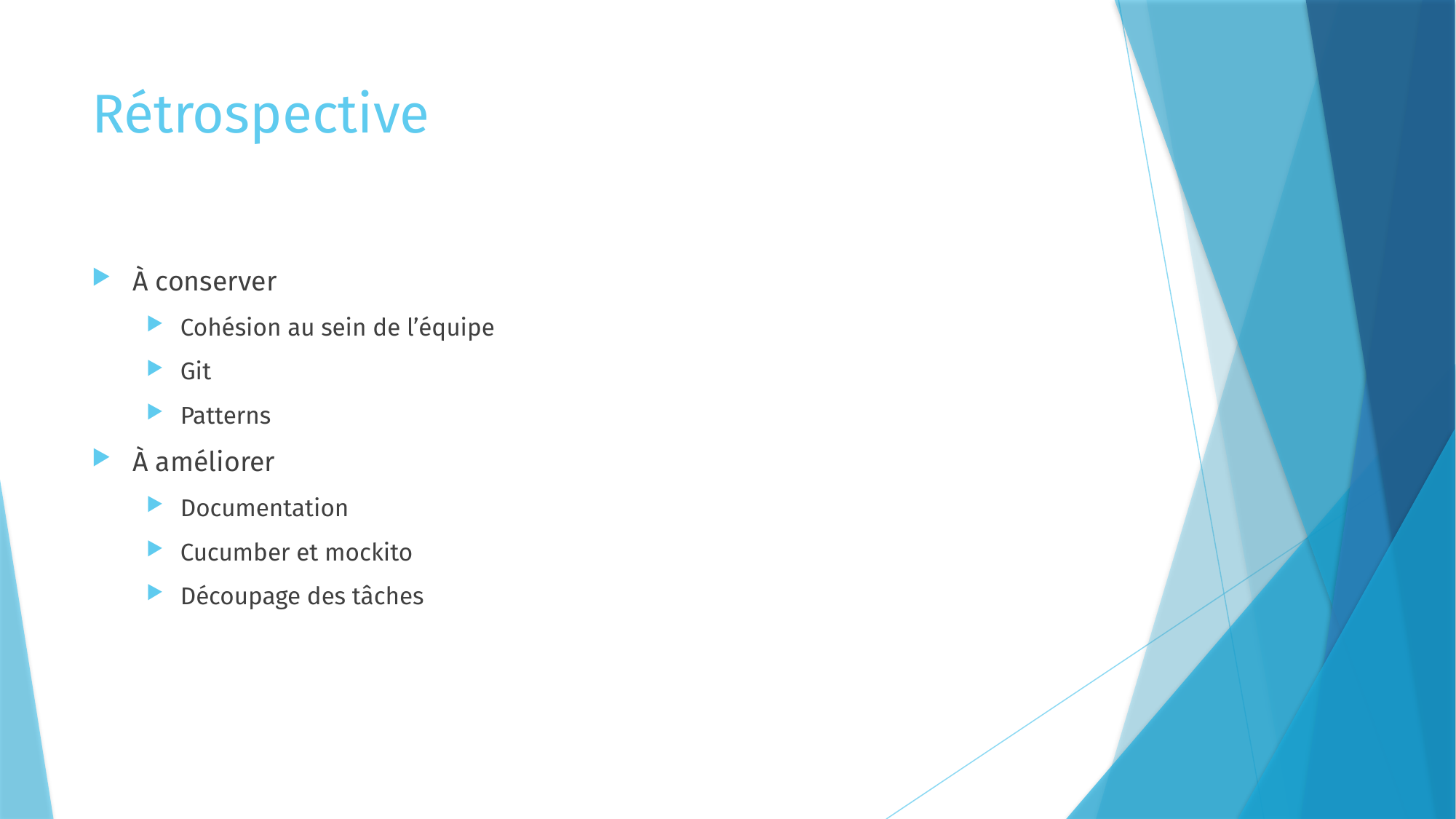

# Rétrospective
À conserver
Cohésion au sein de l’équipe
Git
Patterns
À améliorer
Documentation
Cucumber et mockito
Découpage des tâches